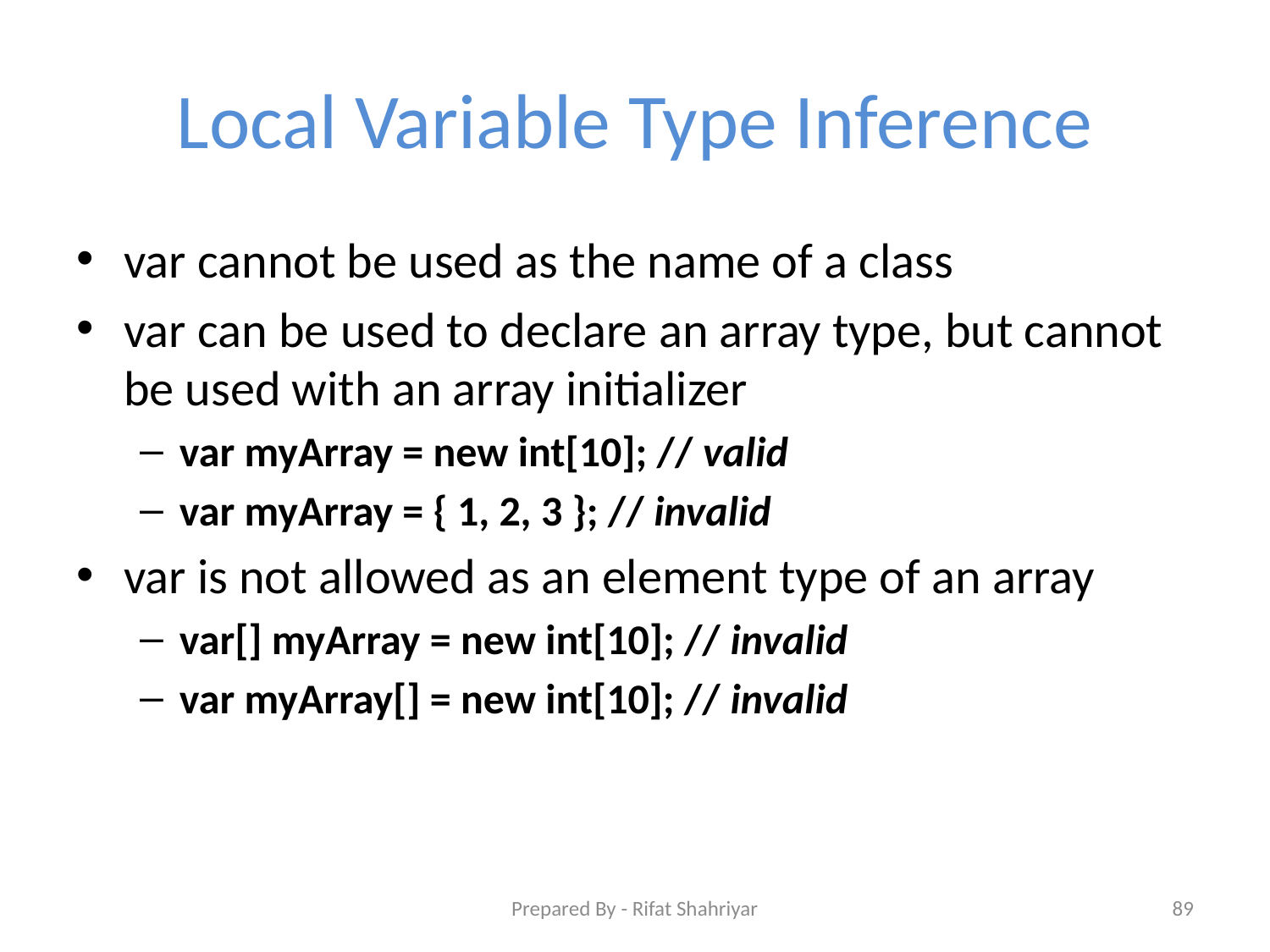

# Local Variable Type Inference
var cannot be used as the name of a class
var can be used to declare an array type, but cannot be used with an array initializer
var myArray = new int[10]; // valid
var myArray = { 1, 2, 3 }; // invalid
var is not allowed as an element type of an array
var[] myArray = new int[10]; // invalid
var myArray[] = new int[10]; // invalid

Prepared By - Rifat Shahriyar
89